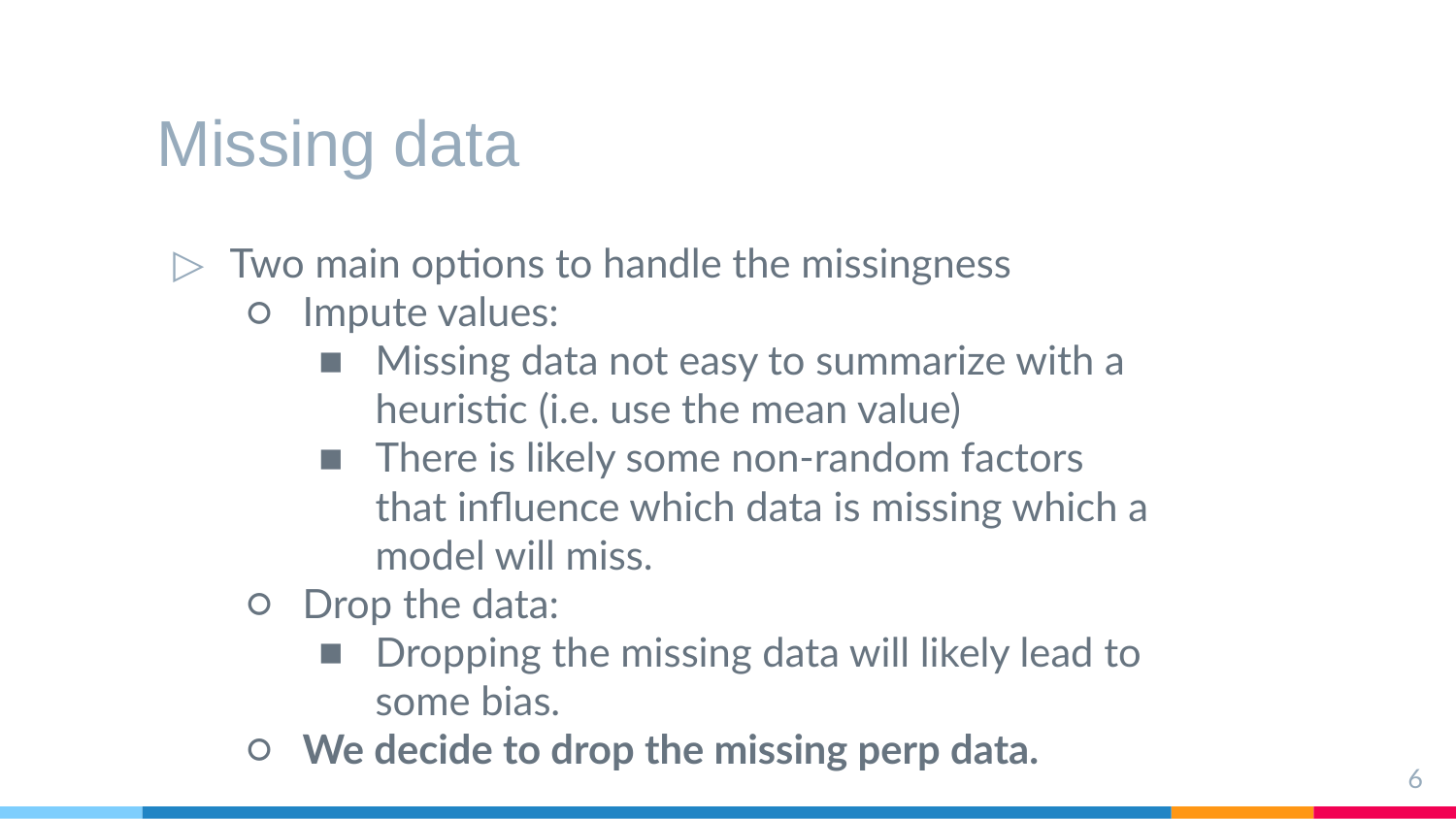

# Missing data
Two main options to handle the missingness
Impute values:
Missing data not easy to summarize with a heuristic (i.e. use the mean value)
There is likely some non-random factors that influence which data is missing which a model will miss.
Drop the data:
Dropping the missing data will likely lead to some bias.
We decide to drop the missing perp data.
6